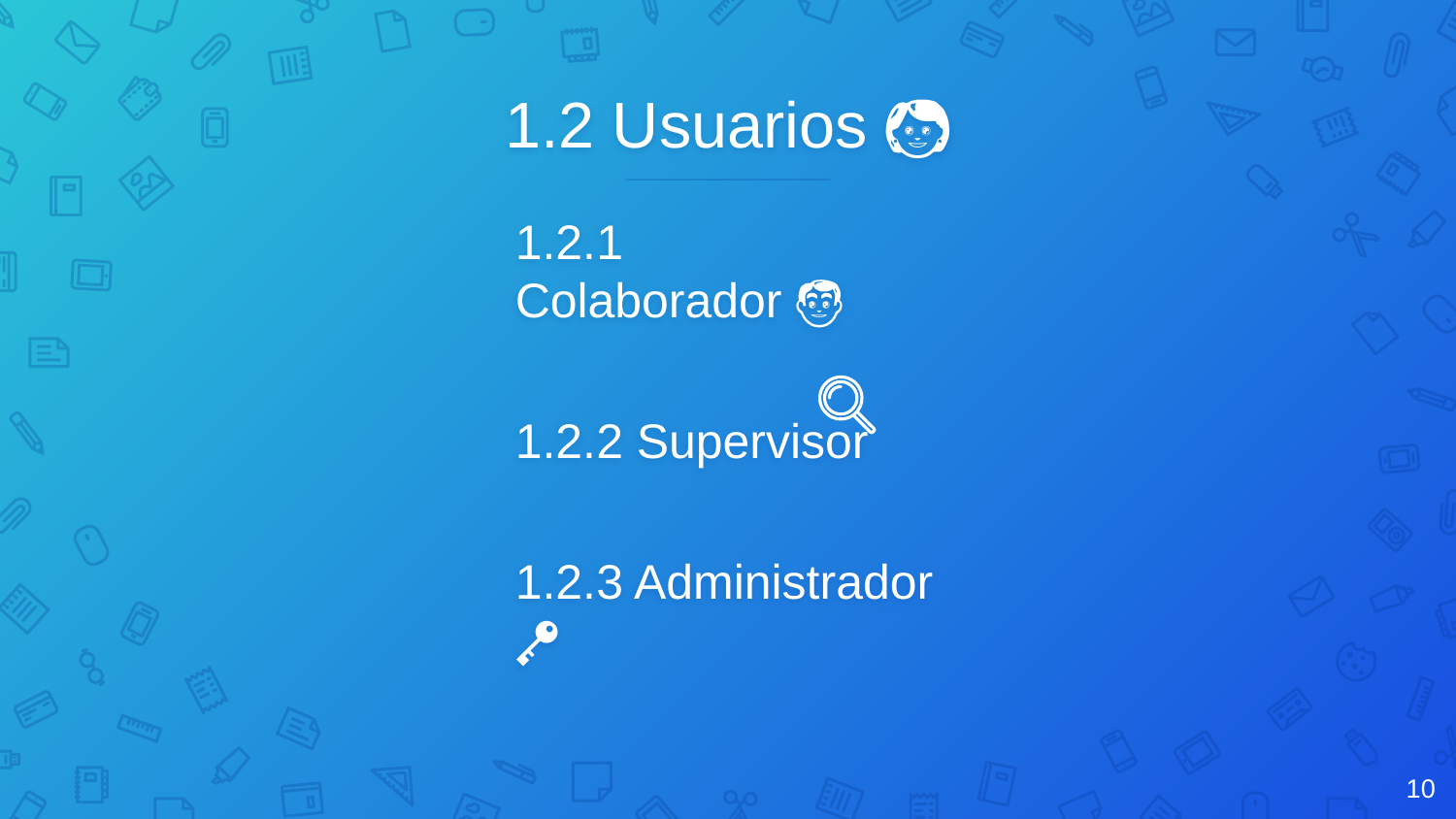

# 1.2 Usuarios 👩
1.2.1 Colaborador 👨

1.2.2 Supervisor

1.2.3 Administrador 🔑

10